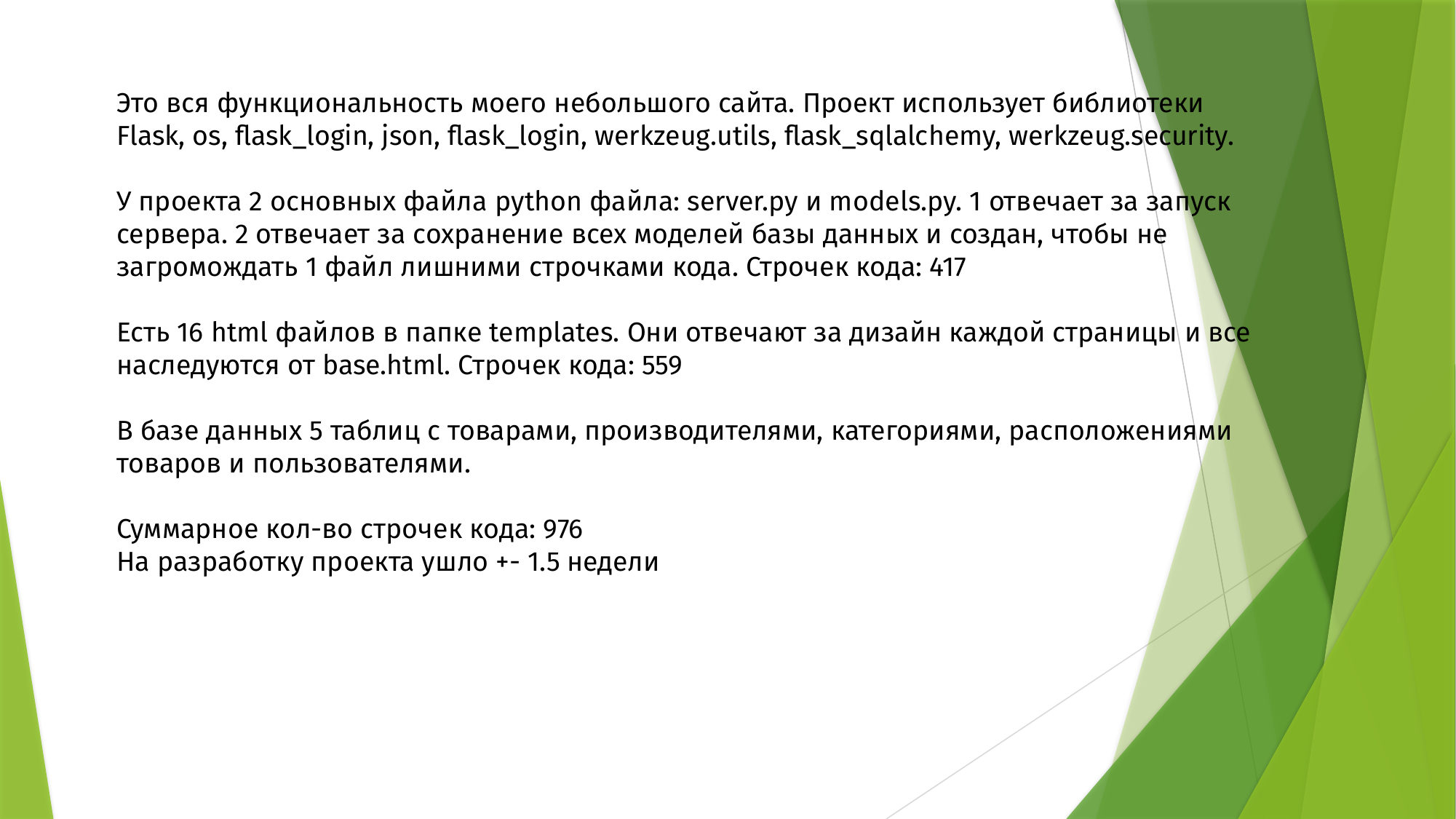

Это вся функциональность моего небольшого сайта. Проект использует библиотеки Flask, os, flask_login, json, flask_login, werkzeug.utils, flask_sqlalchemy, werkzeug.security.

У проекта 2 основных файла python файла: server.py и models.py. 1 отвечает за запуск сервера. 2 отвечает за сохранение всех моделей базы данных и создан, чтобы не загромождать 1 файл лишними строчками кода. Строчек кода: 417

Есть 16 html файлов в папке templates. Они отвечают за дизайн каждой страницы и все наследуются от base.html. Строчек кода: 559

В базе данных 5 таблиц с товарами, производителями, категориями, расположениями товаров и пользователями.

Суммарное кол-во строчек кода: 976
На разработку проекта ушло +- 1.5 недели